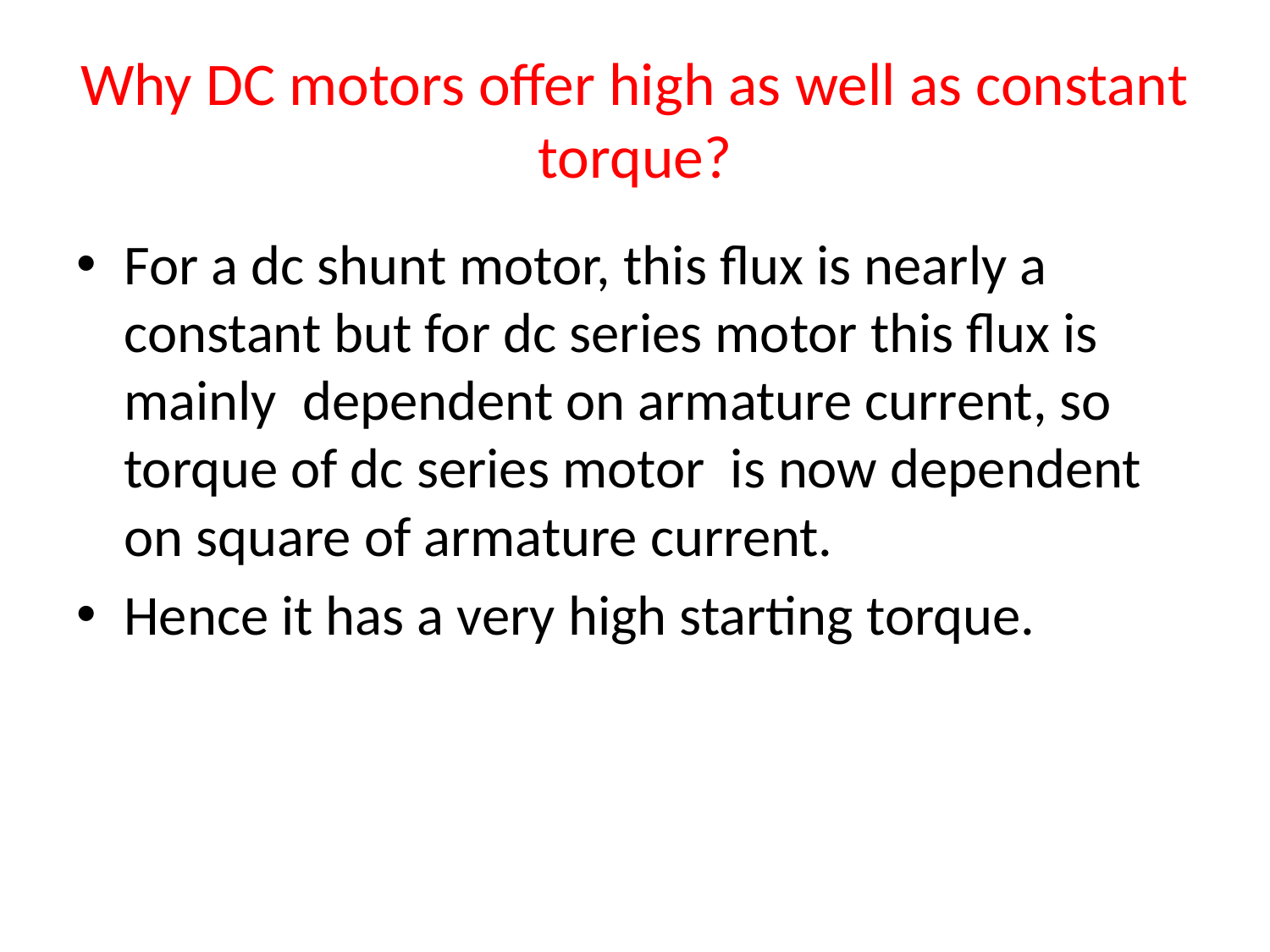

# Why DC motors offer high as well as constant torque?
For a dc shunt motor, this flux is nearly a constant but for dc series motor this flux is mainly  dependent on armature current, so torque of dc series motor  is now dependent on square of armature current.
Hence it has a very high starting torque.